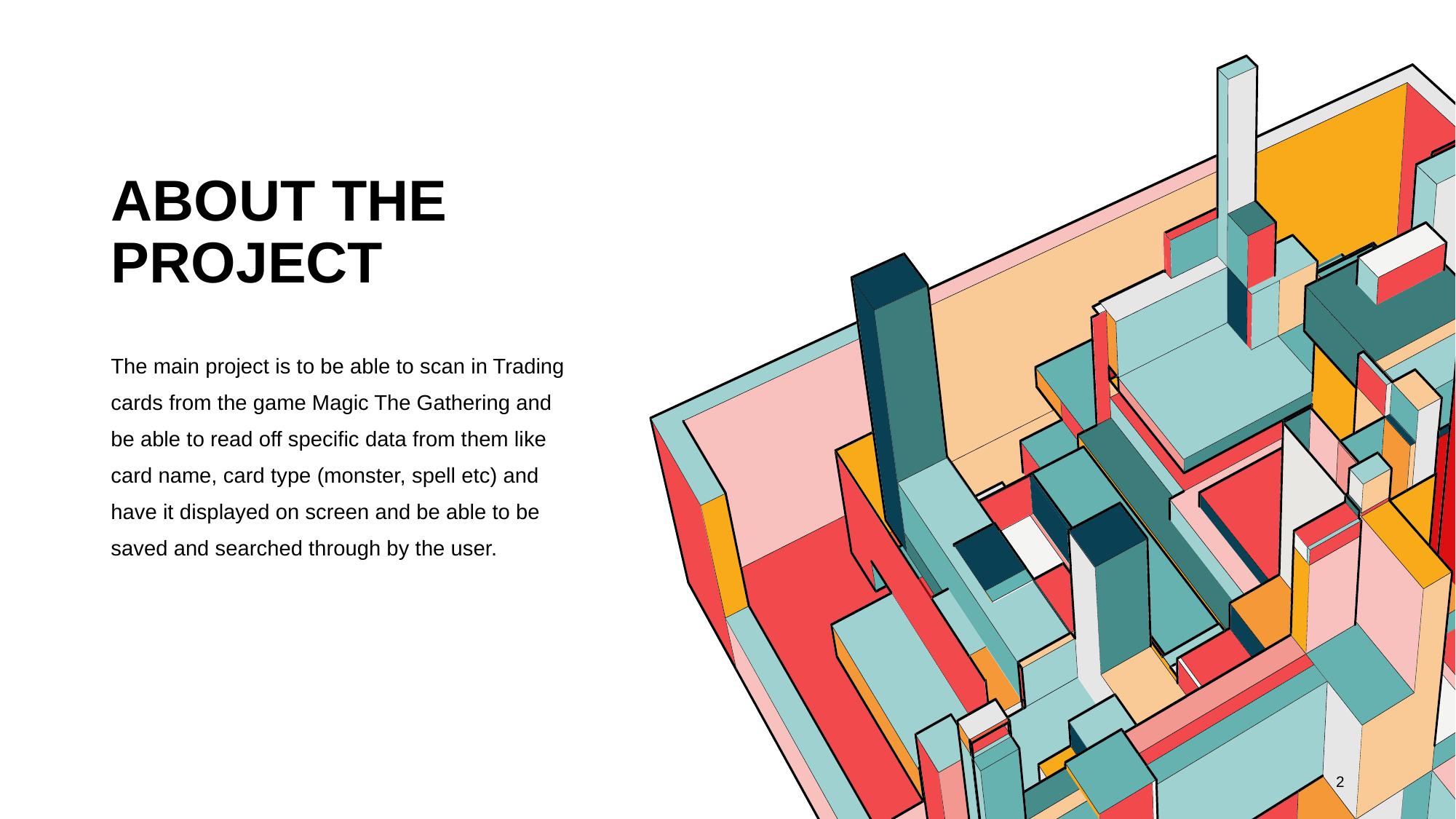

# about the Project
The main project is to be able to scan in Trading cards from the game Magic The Gathering and be able to read off specific data from them like card name, card type (monster, spell etc) and have it displayed on screen and be able to be saved and searched through by the user.

2